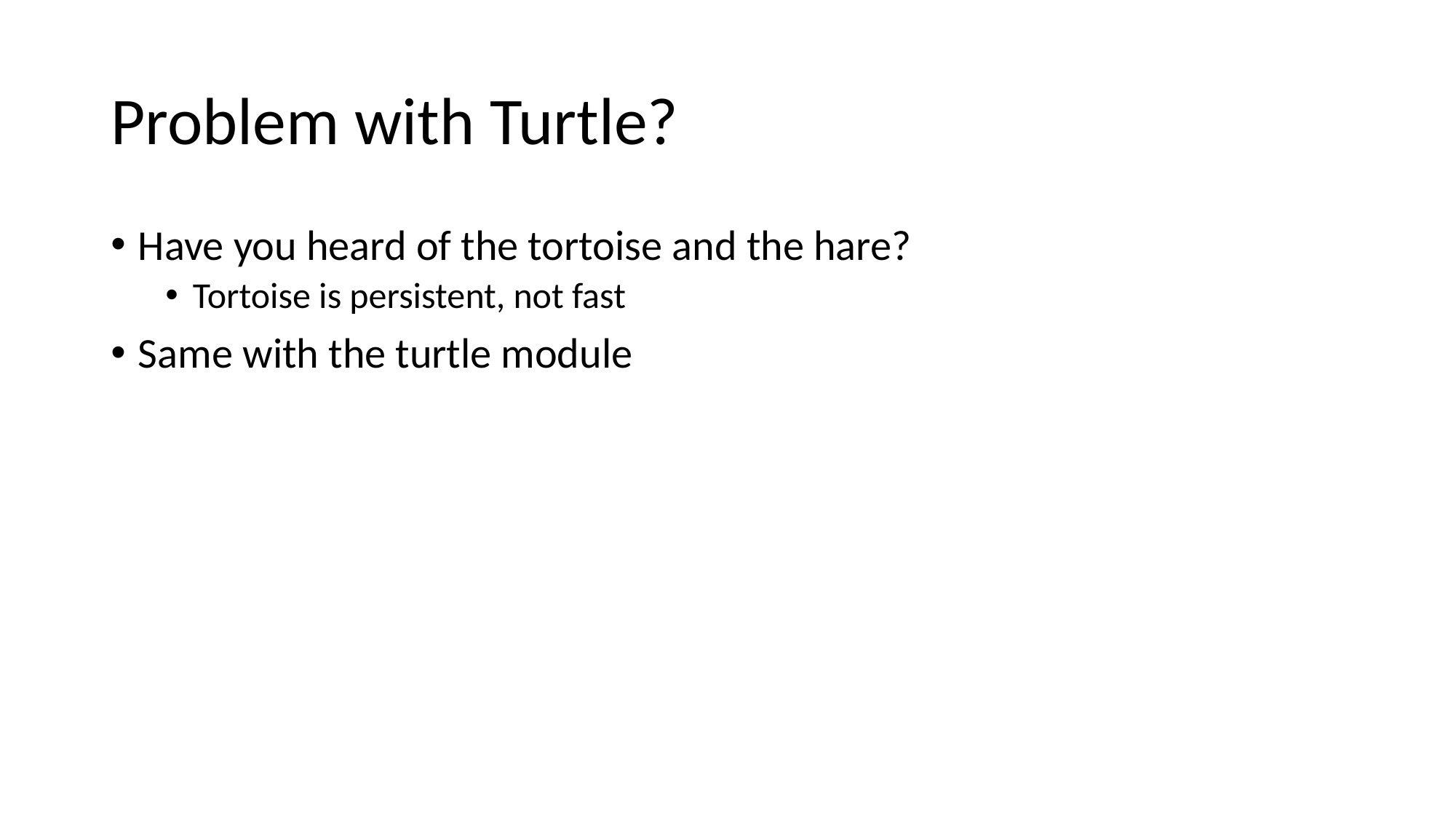

# Problem with Turtle?
Have you heard of the tortoise and the hare?
Tortoise is persistent, not fast
Same with the turtle module